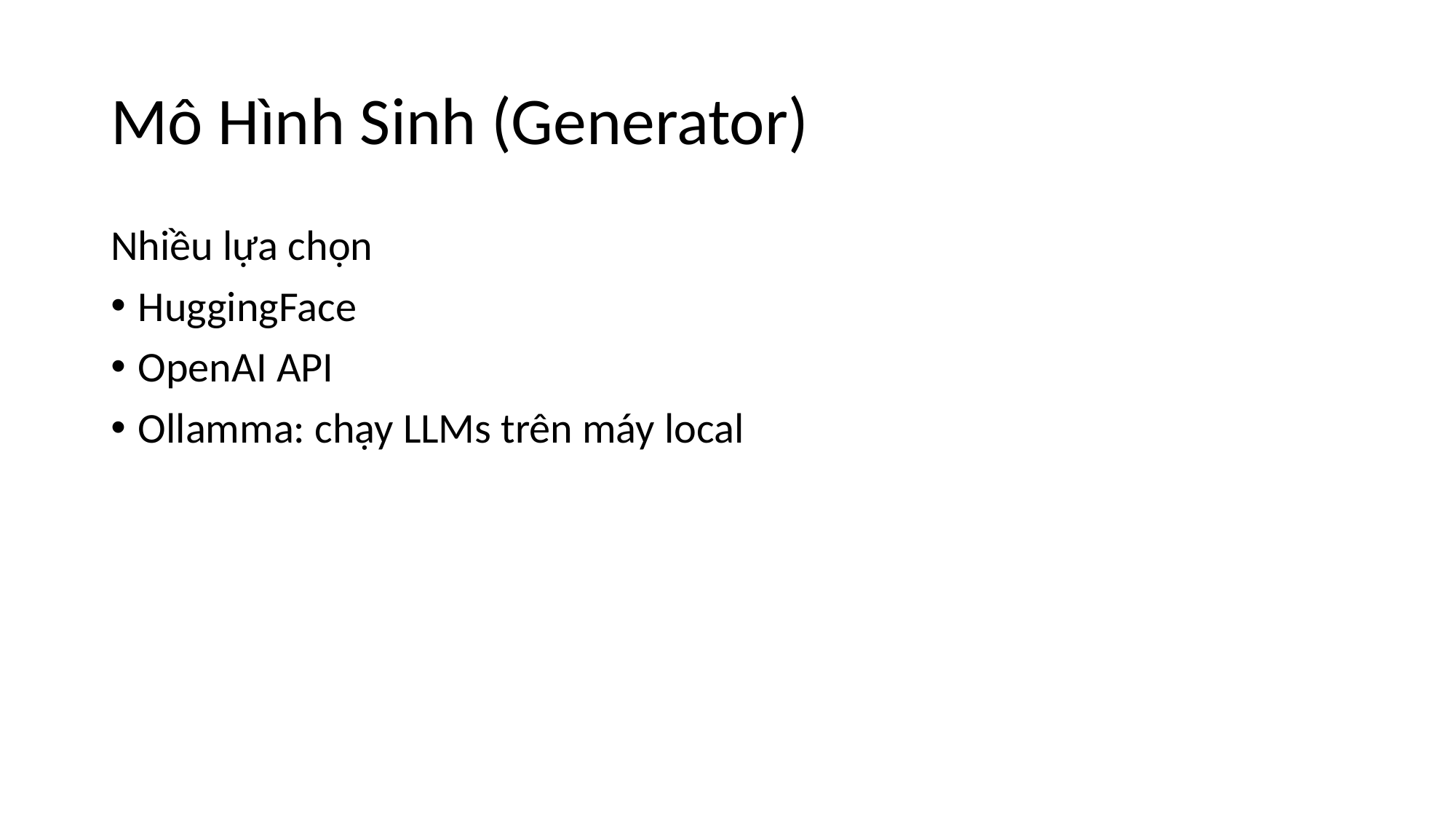

# Mô Hình Sinh (Generator)
Nhiều lựa chọn
HuggingFace
OpenAI API
Ollamma: chạy LLMs trên máy local